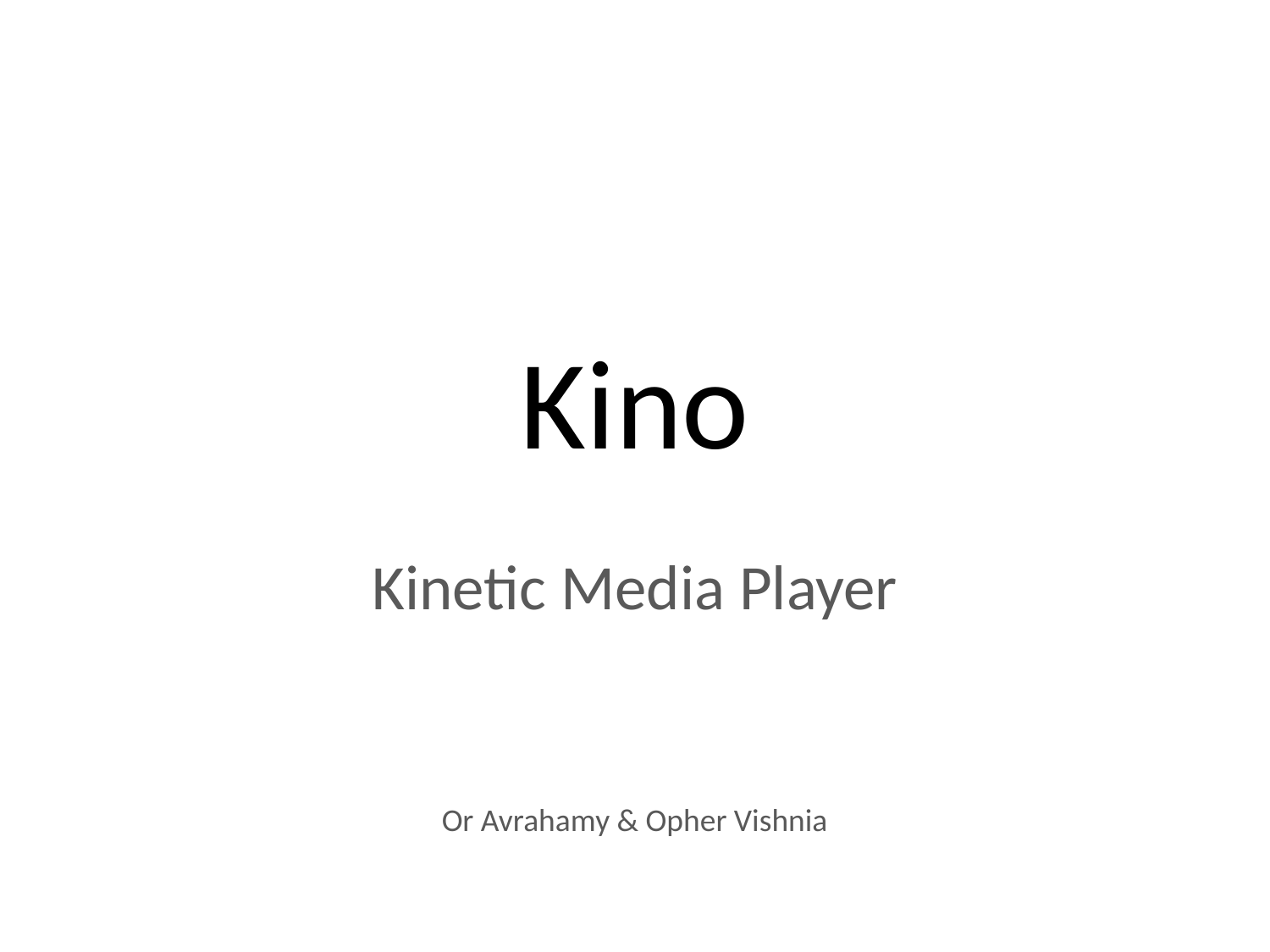

# Kino
Kinetic Media Player
Or Avrahamy & Opher Vishnia